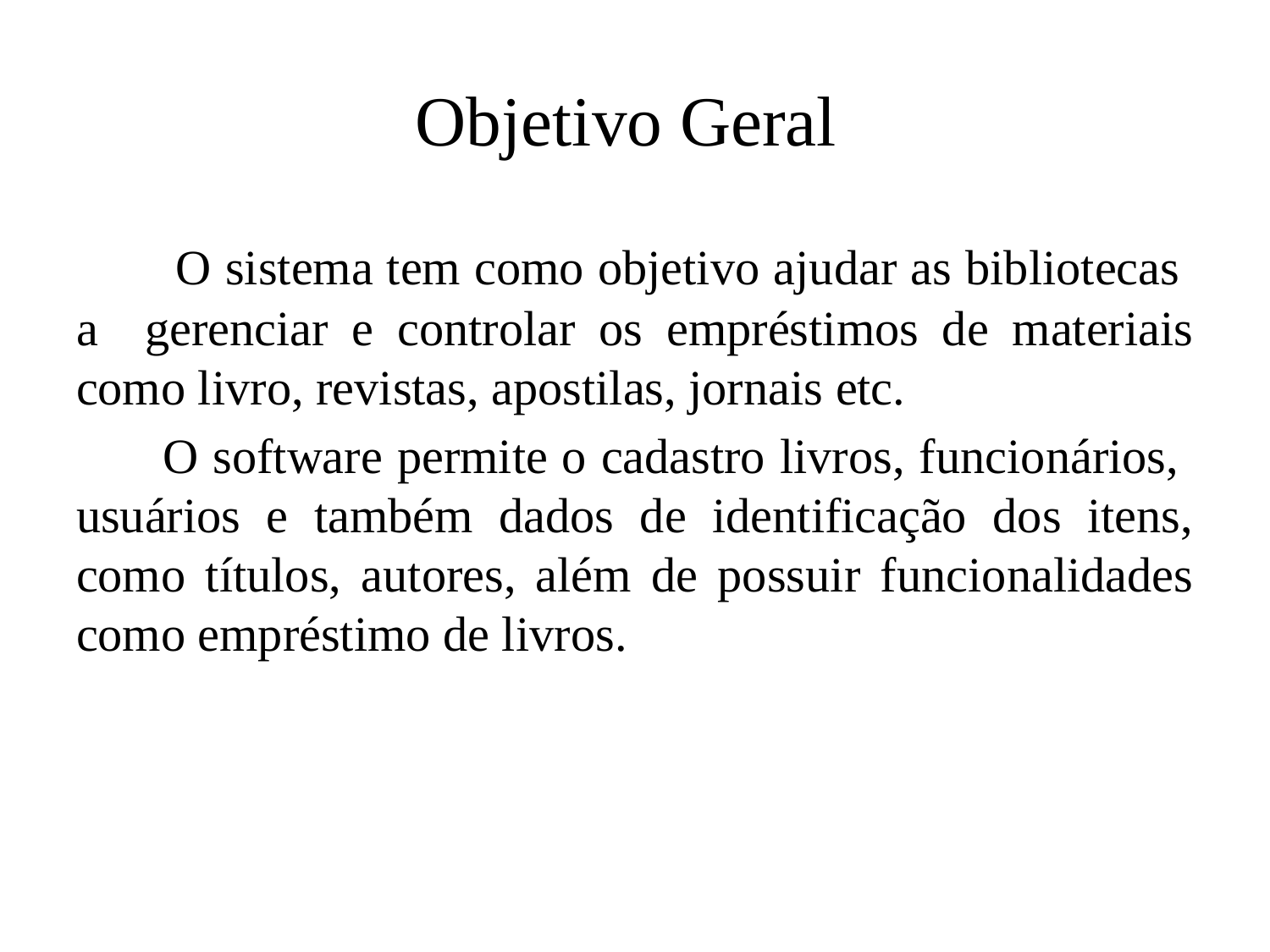

# Objetivo Geral
       O sistema tem como objetivo ajudar as bibliotecas  a  gerenciar e controlar os empréstimos de materiais como livro, revistas, apostilas, jornais etc.
      O software permite o cadastro livros, funcionários,  usuários e também dados de identificação dos itens, como títulos, autores, além de possuir funcionalidades como empréstimo de livros.